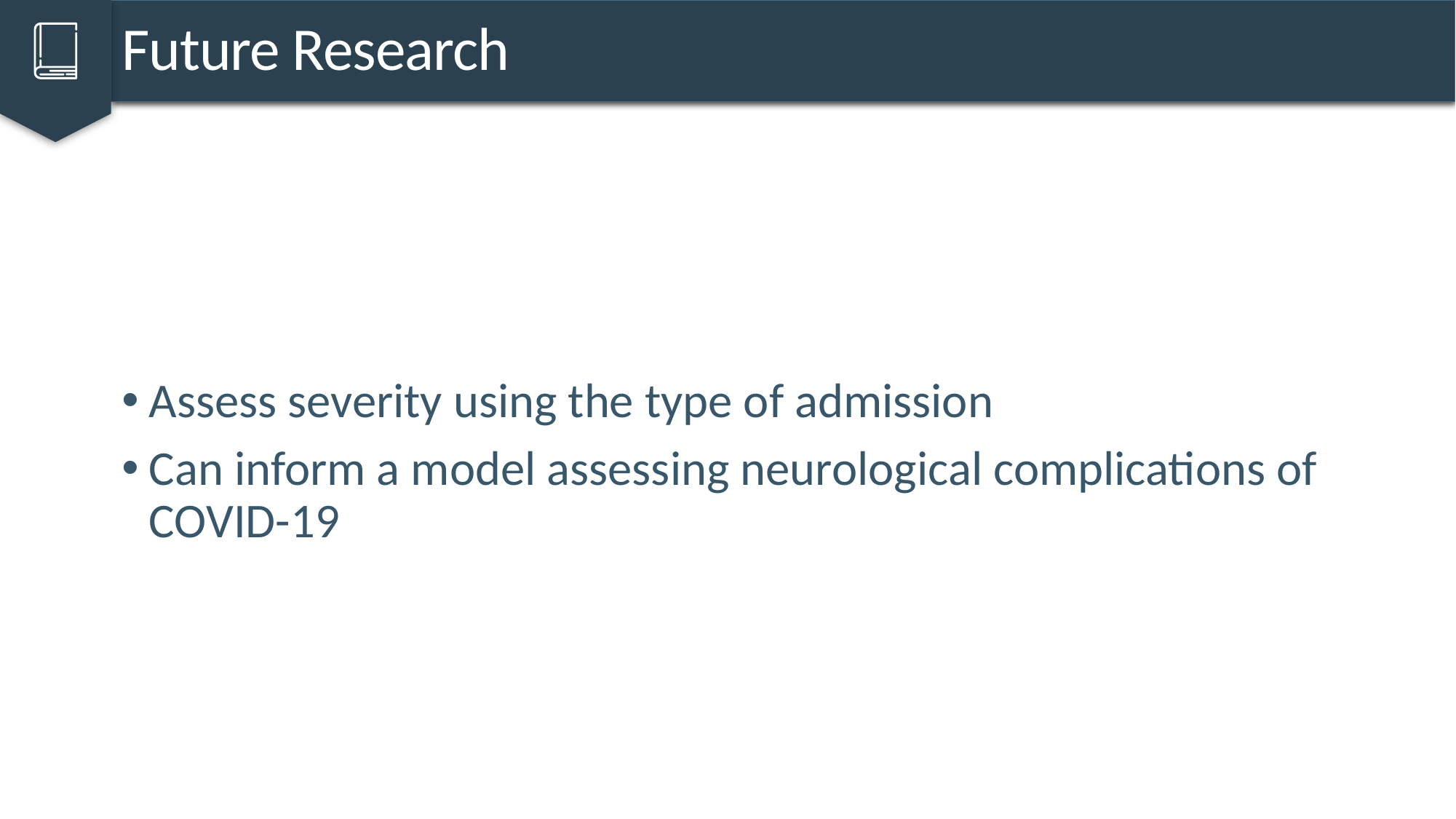

Future Research

Assess severity using the type of admission
Can inform a model assessing neurological complications of COVID-19